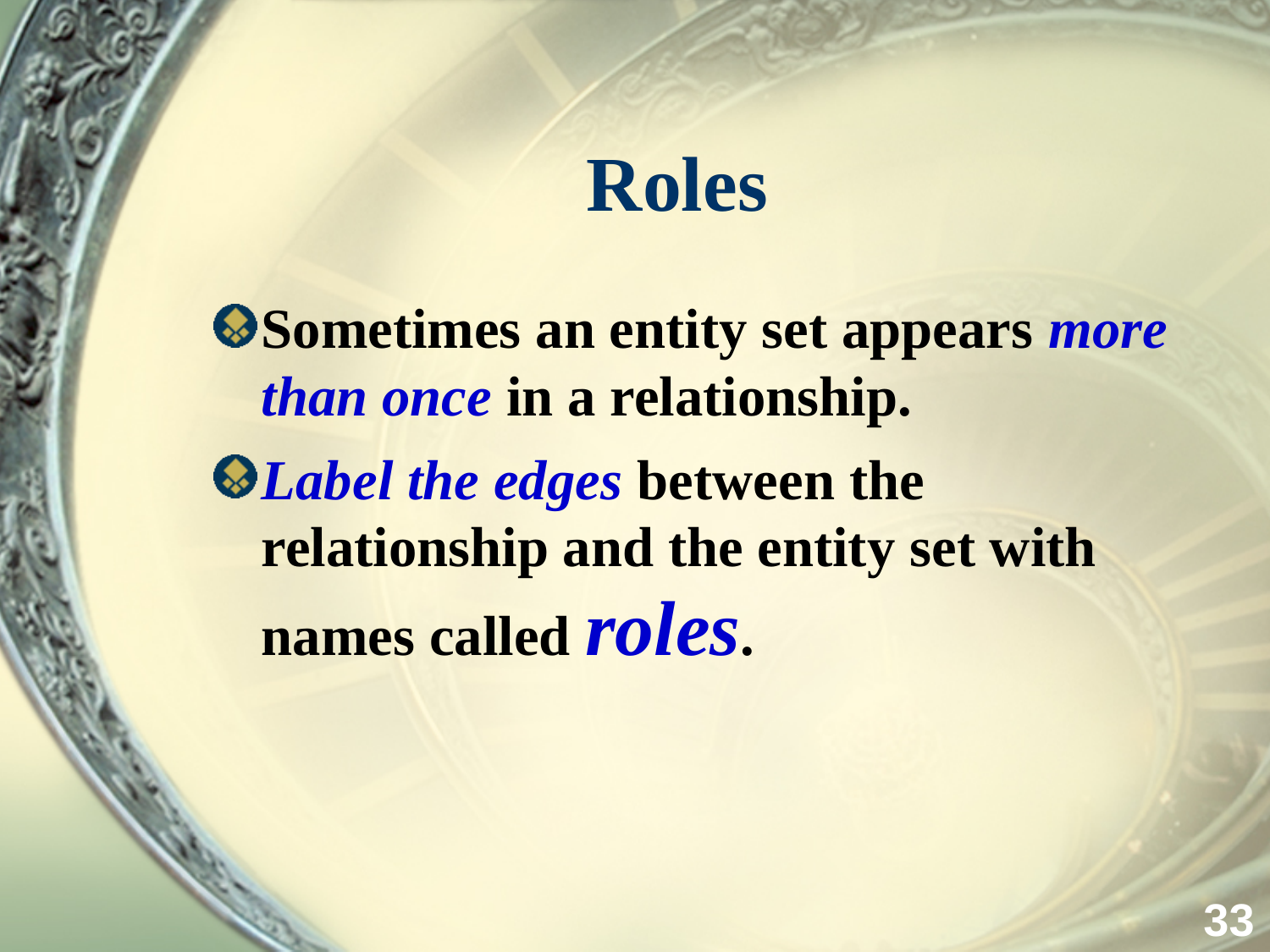

# Roles
Sometimes an entity set appears more than once in a relationship.
Label the edges between the relationship and the entity set with names called roles.
33